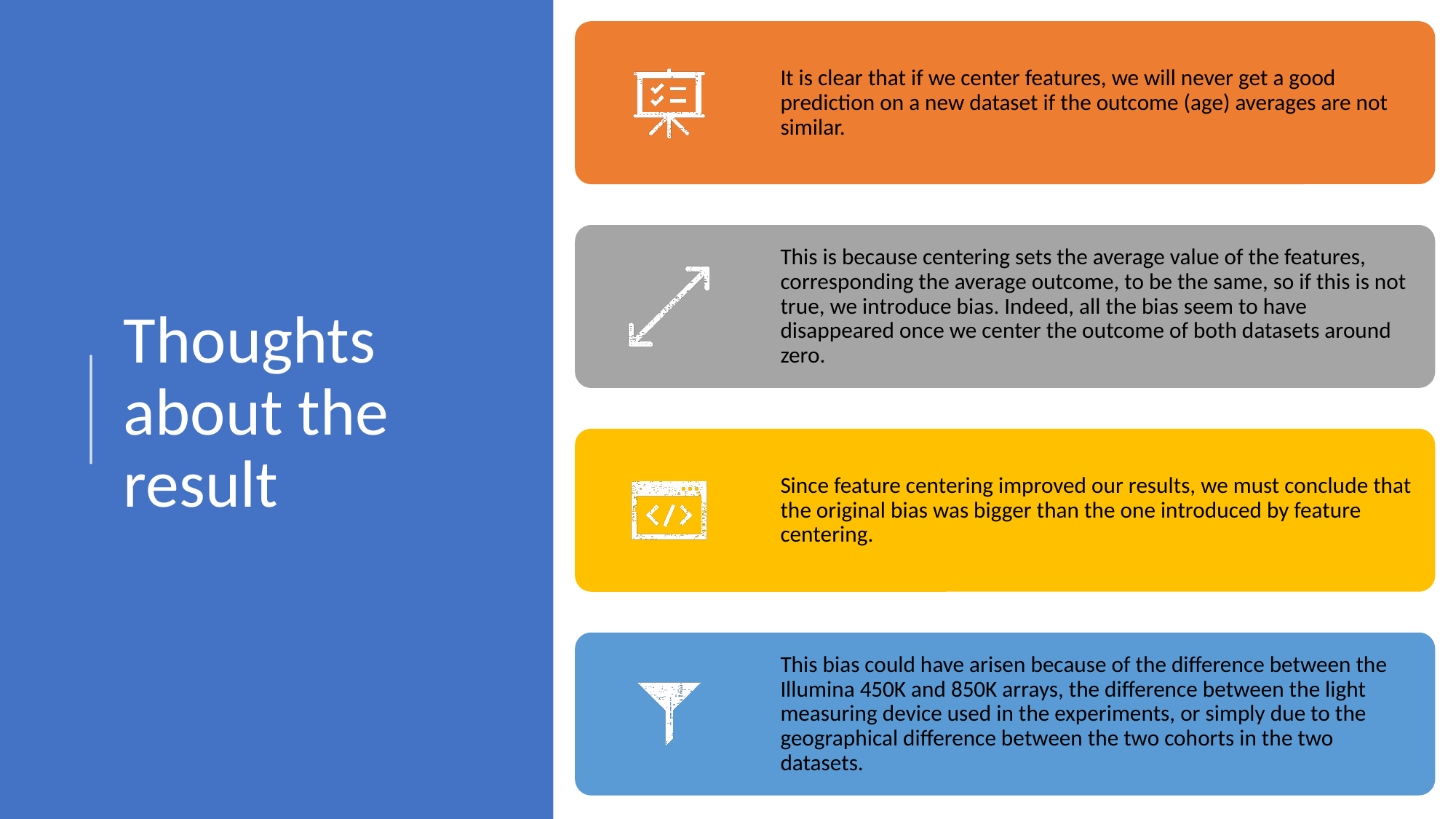

It is clear that if we center features, we will never get a good prediction on a new dataset if the outcome (age) averages are not similar.
This is because centering sets the average value of the features, corresponding the average outcome, to be the same, so if this is not true, we introduce bias. Indeed, all the bias seem to have disappeared once we center the outcome of both datasets around zero.
Since feature centering improved our results, we must conclude that the original bias was bigger than the one introduced by feature centering.
This bias could have arisen because of the difference between the Illumina 450K and 850K arrays, the difference between the light measuring device used in the experiments, or simply due to the geographical difference between the two cohorts in the two datasets.
# Thoughts about the result